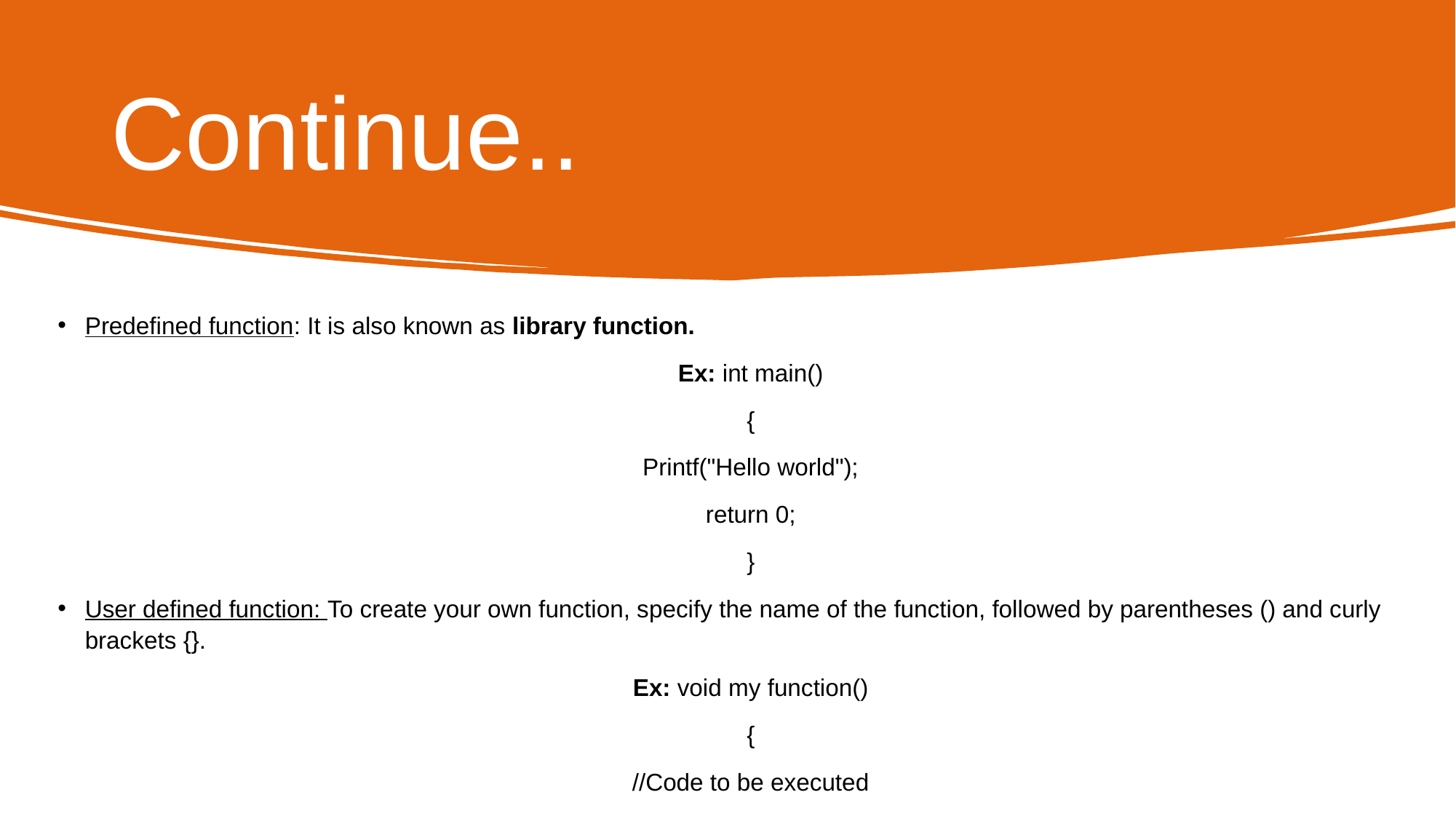

# Continue..
Predefined function: It is also known as library function.
Ex: int main()
{
Printf("Hello world");
return 0;
}
User defined function: To create your own function, specify the name of the function, followed by parentheses () and curly brackets {}.
Ex: void my function()
{
//Code to be executed
}